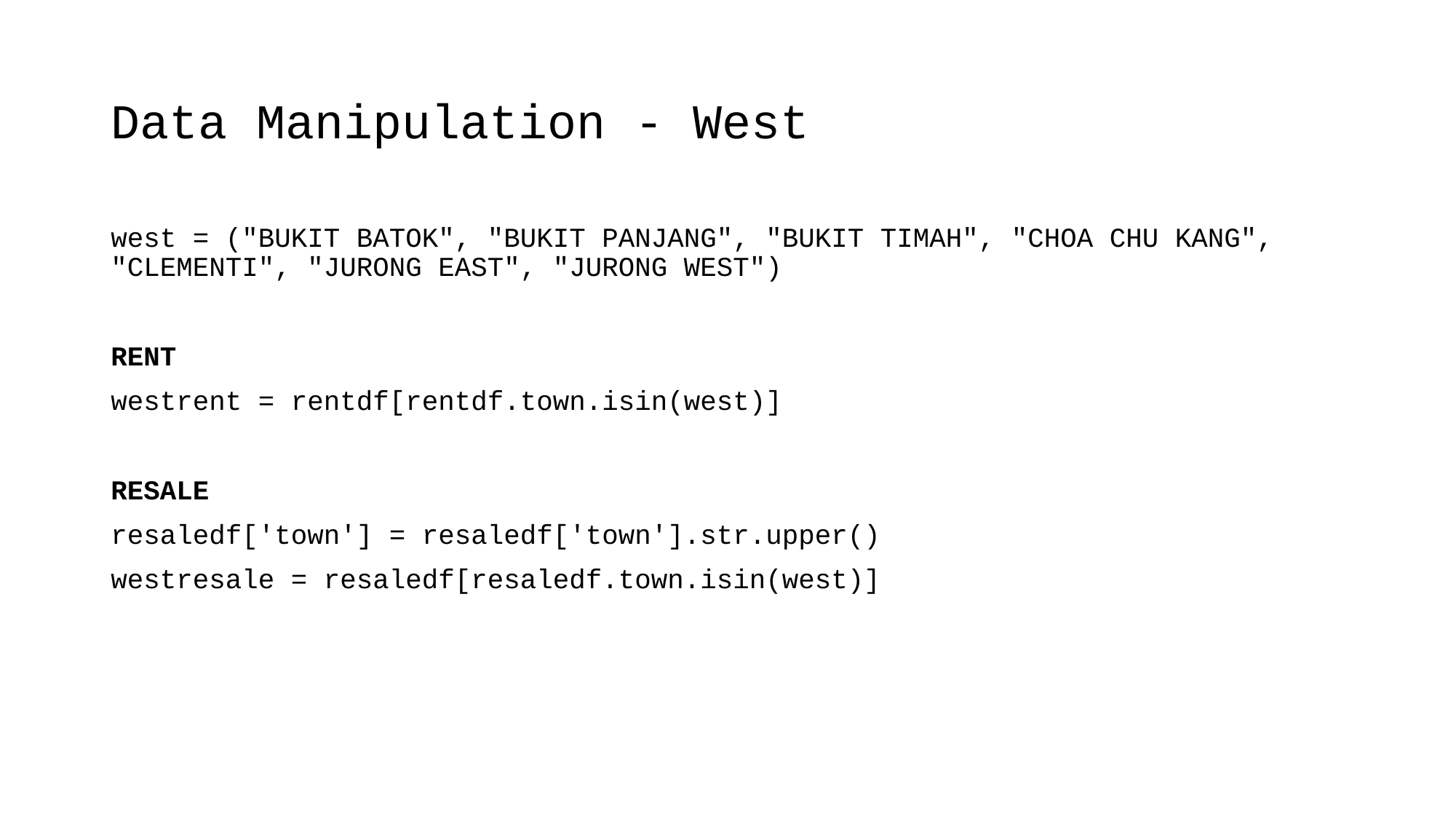

# Data Manipulation - West
west = ("BUKIT BATOK", "BUKIT PANJANG", "BUKIT TIMAH", "CHOA CHU KANG", "CLEMENTI", "JURONG EAST", "JURONG WEST")

RENT
westrent = rentdf[rentdf.town.isin(west)]

RESALE
resaledf['town'] = resaledf['town'].str.upper()
westresale = resaledf[resaledf.town.isin(west)]